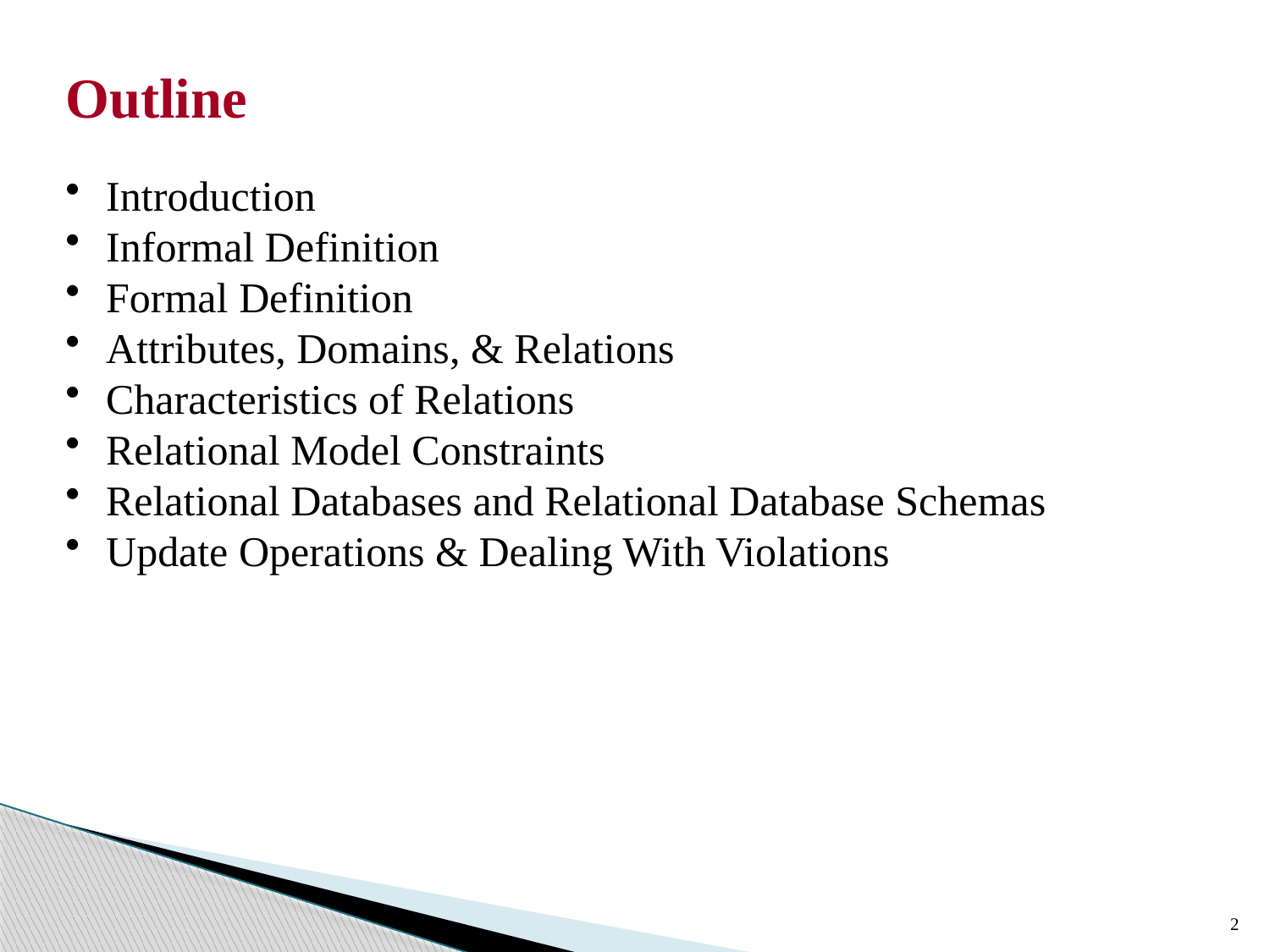

Outline

 Introduction
 Informal Definition
 Formal Definition
 Attributes, Domains, & Relations
 Characteristics of Relations
 Relational Model Constraints
 Relational Databases and Relational Database Schemas
 Update Operations & Dealing With Violations
2